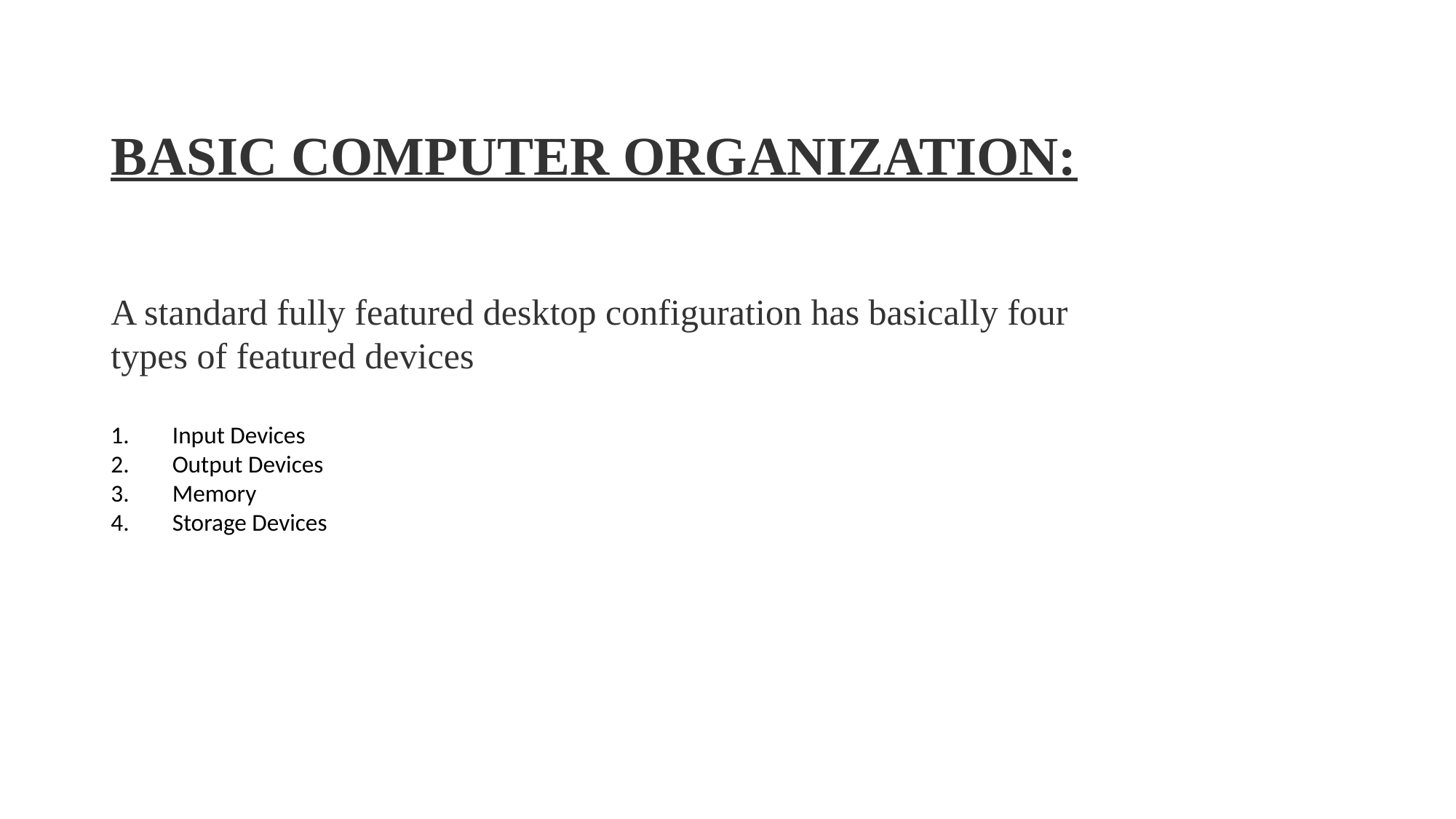

# BASIC COMPUTER ORGANIZATION:

A standard fully featured desktop configuration has basically four
types of featured devices

Input Devices
Output Devices
Memory
Storage Devices